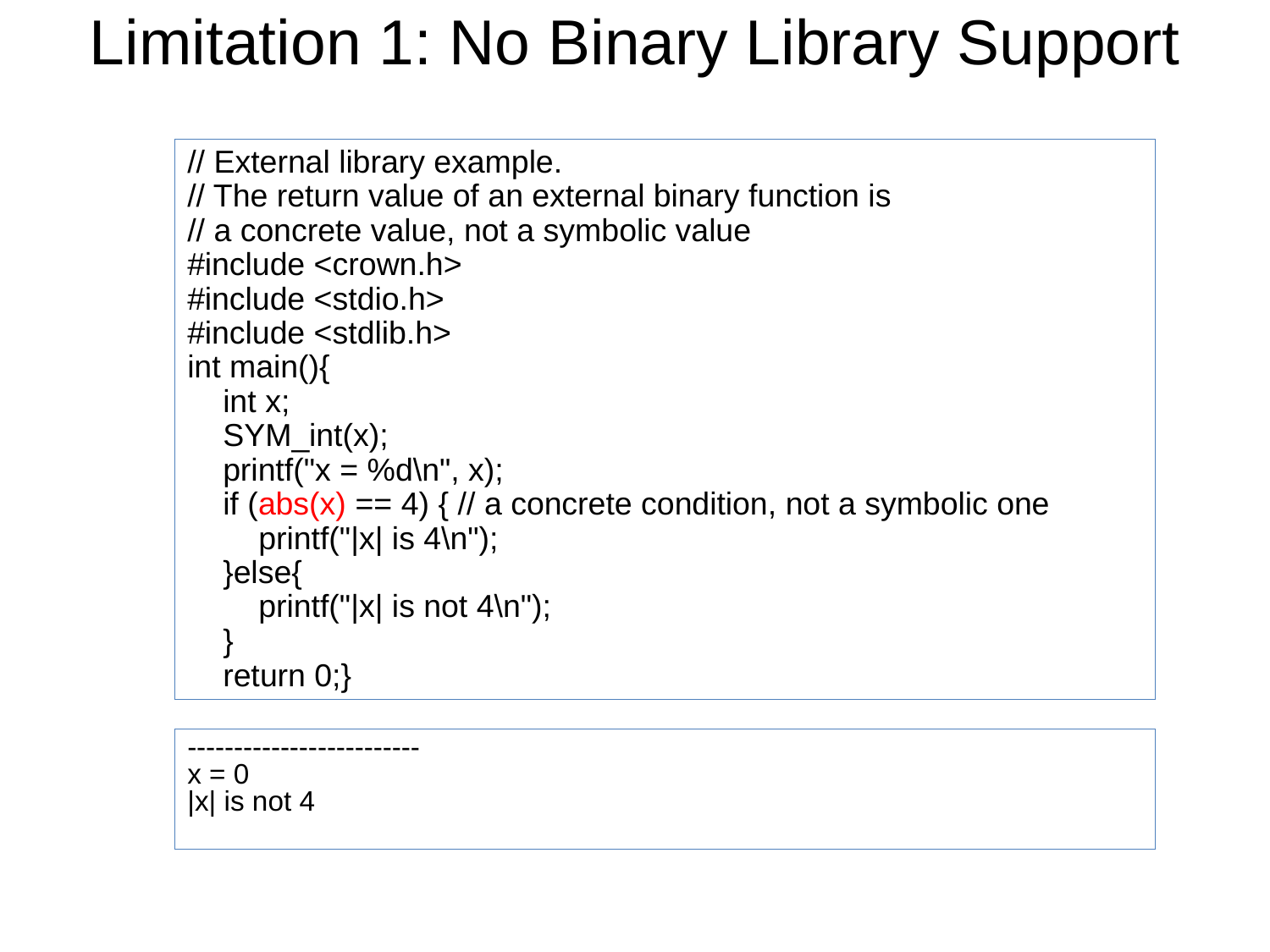

# Limitation 1: No Binary Library Support
// External library example.
// The return value of an external binary function is
// a concrete value, not a symbolic value
#include <crown.h>
#include <stdio.h>
#include <stdlib.h>
int main(){
    int x;
    SYM_int(x);
    printf("x = %d\n", x);
    if (abs(x) == 4) { // a concrete condition, not a symbolic one
        printf("|x| is 4\n");
    }else{
        printf("|x| is not 4\n");
    }
    return 0;}
-------------------------
x = 0
|x| is not 4